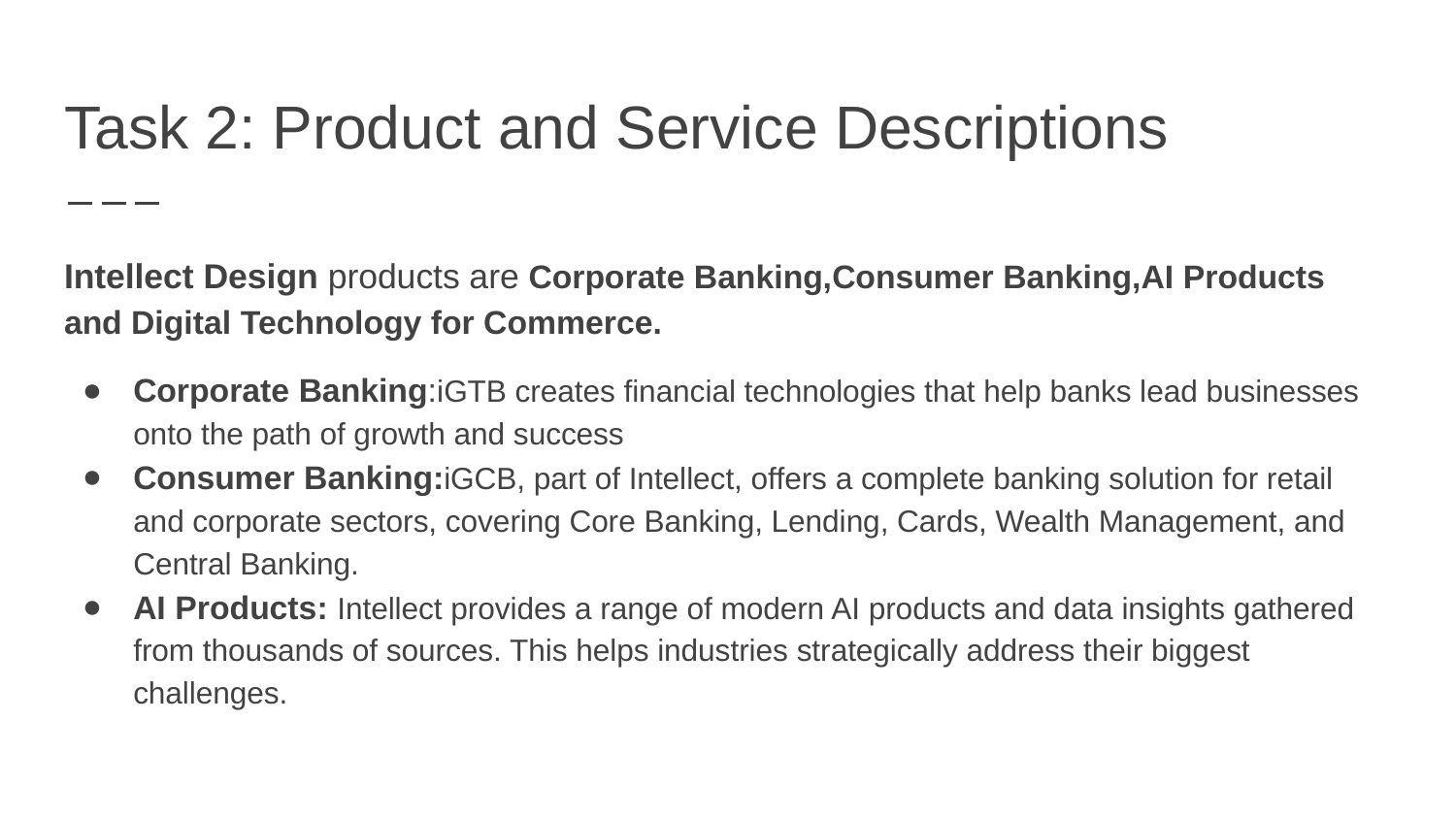

# Task 2: Product and Service Descriptions
Intellect Design products are Corporate Banking,Consumer Banking,AI Products and Digital Technology for Commerce.
Corporate Banking:iGTB creates financial technologies that help banks lead businesses onto the path of growth and success
Consumer Banking:iGCB, part of Intellect, offers a complete banking solution for retail and corporate sectors, covering Core Banking, Lending, Cards, Wealth Management, and Central Banking.
AI Products: Intellect provides a range of modern AI products and data insights gathered from thousands of sources. This helps industries strategically address their biggest challenges.